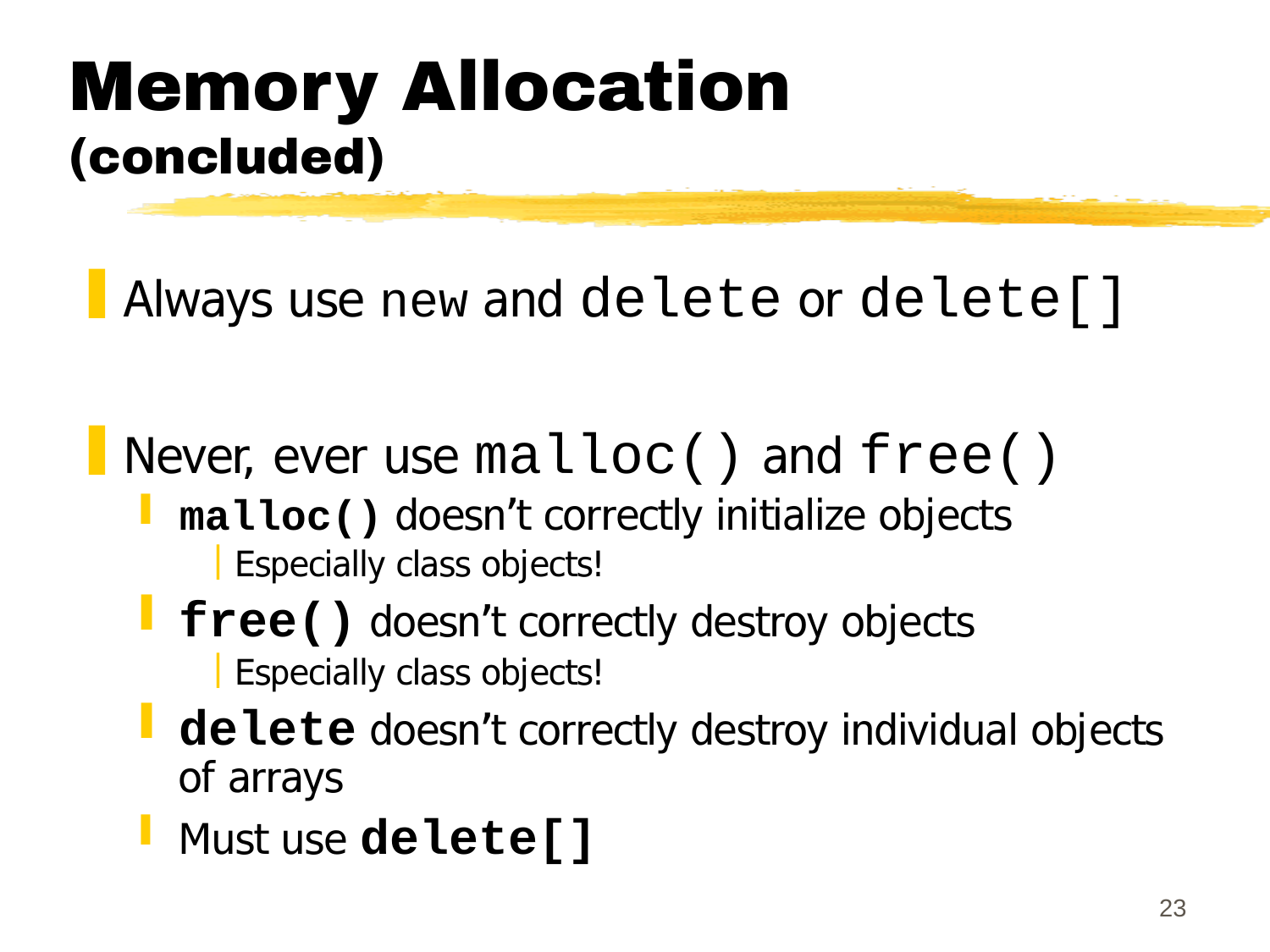

23
# Memory Allocation (concluded)
Always use new and delete or delete[]

Never, ever use malloc() and free()
malloc() doesn’t correctly initialize objects
Especially class objects!
free() doesn’t correctly destroy objects
Especially class objects!
delete doesn’t correctly destroy individual objects of arrays
Must use delete[]